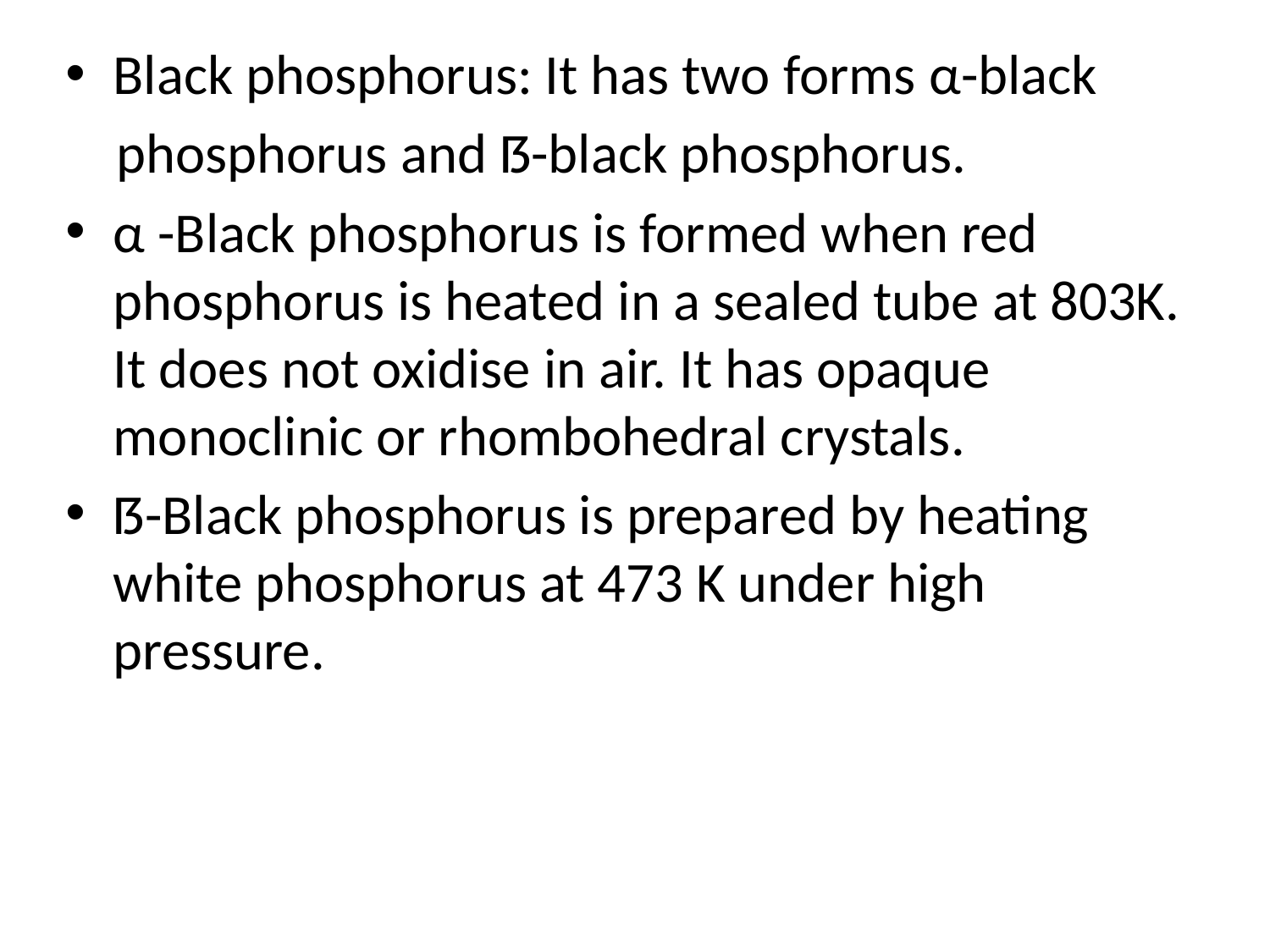

Black phosphorus: It has two forms α-black
    phosphorus and ẞ-black phosphorus.
α -Black phosphorus is formed when red phosphorus is heated in a sealed tube at 803K. It does not oxidise in air. It has opaque monoclinic or rhombohedral crystals.
ẞ-Black phosphorus is prepared by heating white phosphorus at 473 K under high pressure.

#